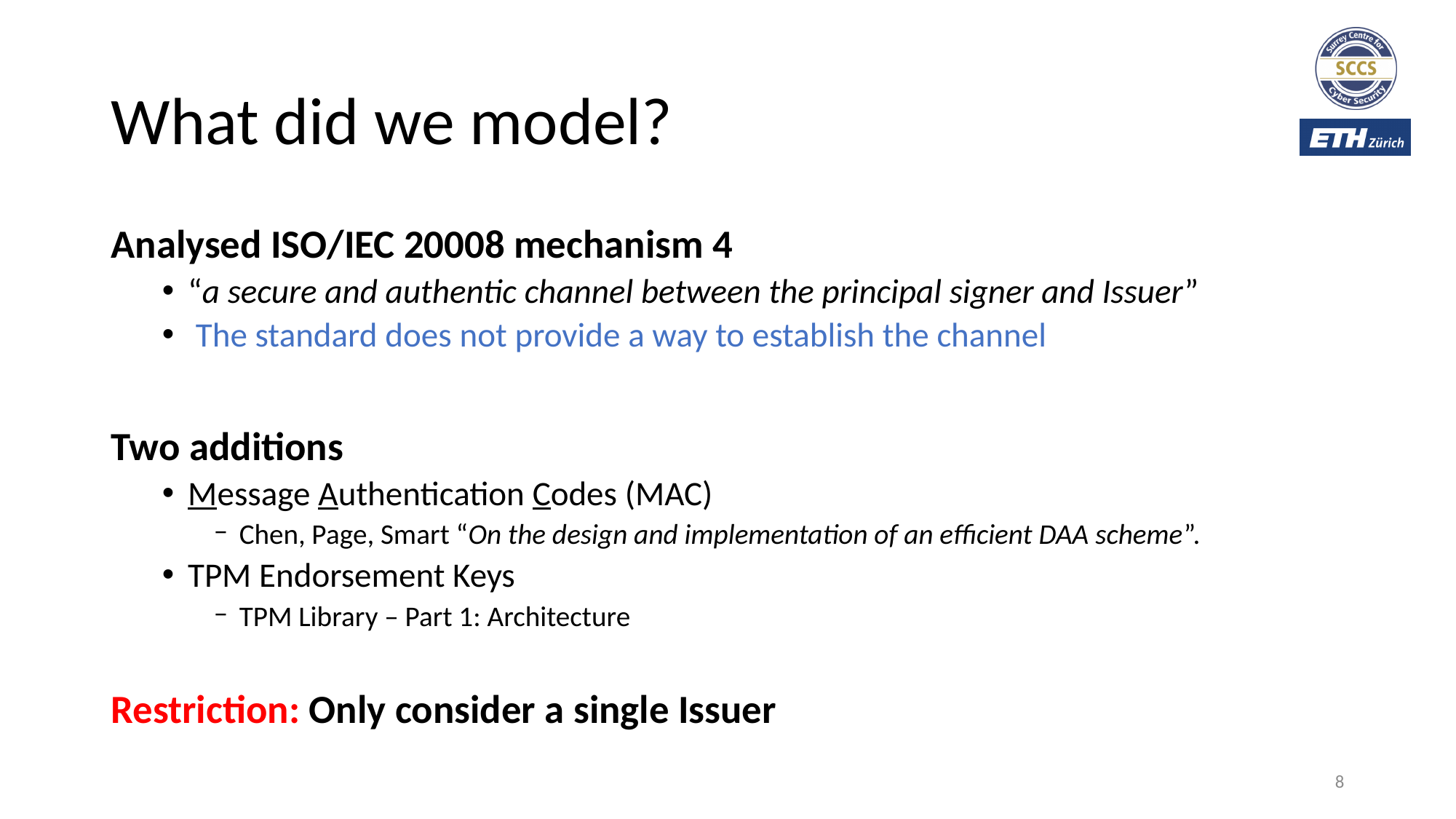

# What did we model?
Analysed ISO/IEC 20008 mechanism 4
“a secure and authentic channel between the principal signer and Issuer”
 The standard does not provide a way to establish the channel

Two additions
Message Authentication Codes (MAC)
Chen, Page, Smart “On the design and implementation of an efficient DAA scheme”.
TPM Endorsement Keys
TPM Library – Part 1: Architecture

Restriction: Only consider a single Issuer

8